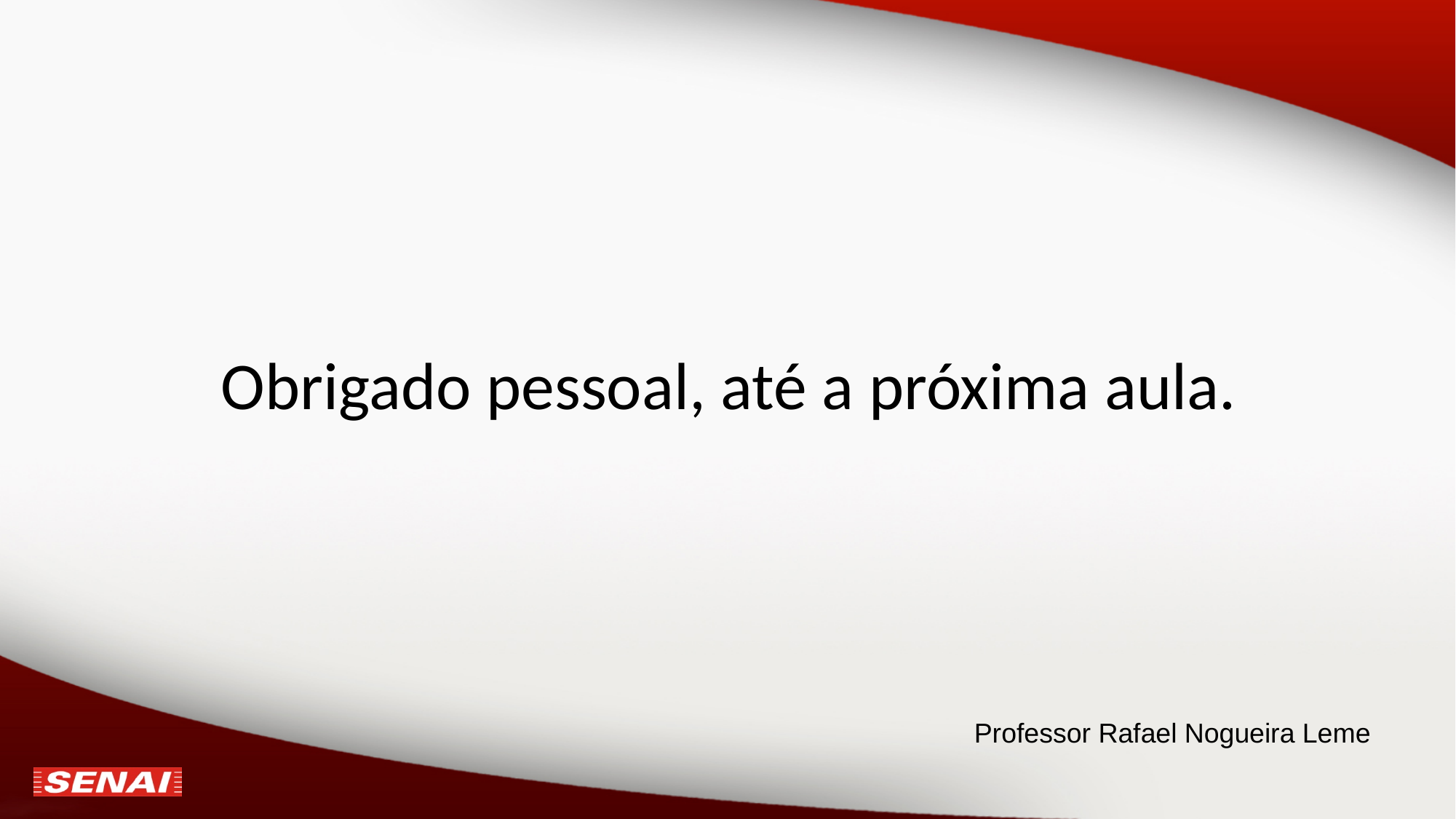

# Obrigado pessoal, até a próxima aula.
Professor Rafael Nogueira Leme